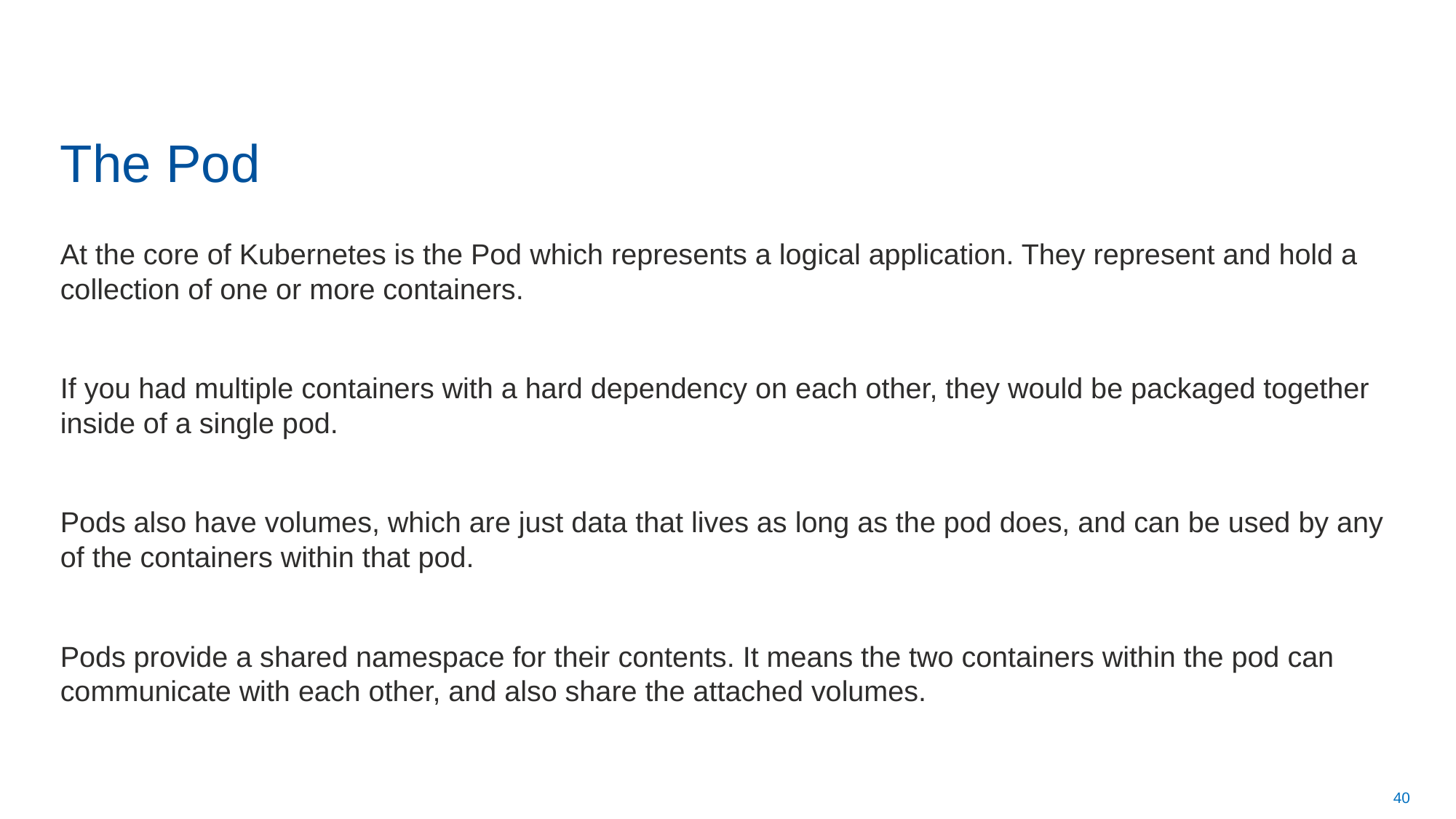

# The Pod
At the core of Kubernetes is the Pod which represents a logical application. They represent and hold a collection of one or more containers.

If you had multiple containers with a hard dependency on each other, they would be packaged together inside of a single pod.

Pods also have volumes, which are just data that lives as long as the pod does, and can be used by any of the containers within that pod.

Pods provide a shared namespace for their contents. It means the two containers within the pod can communicate with each other, and also share the attached volumes.